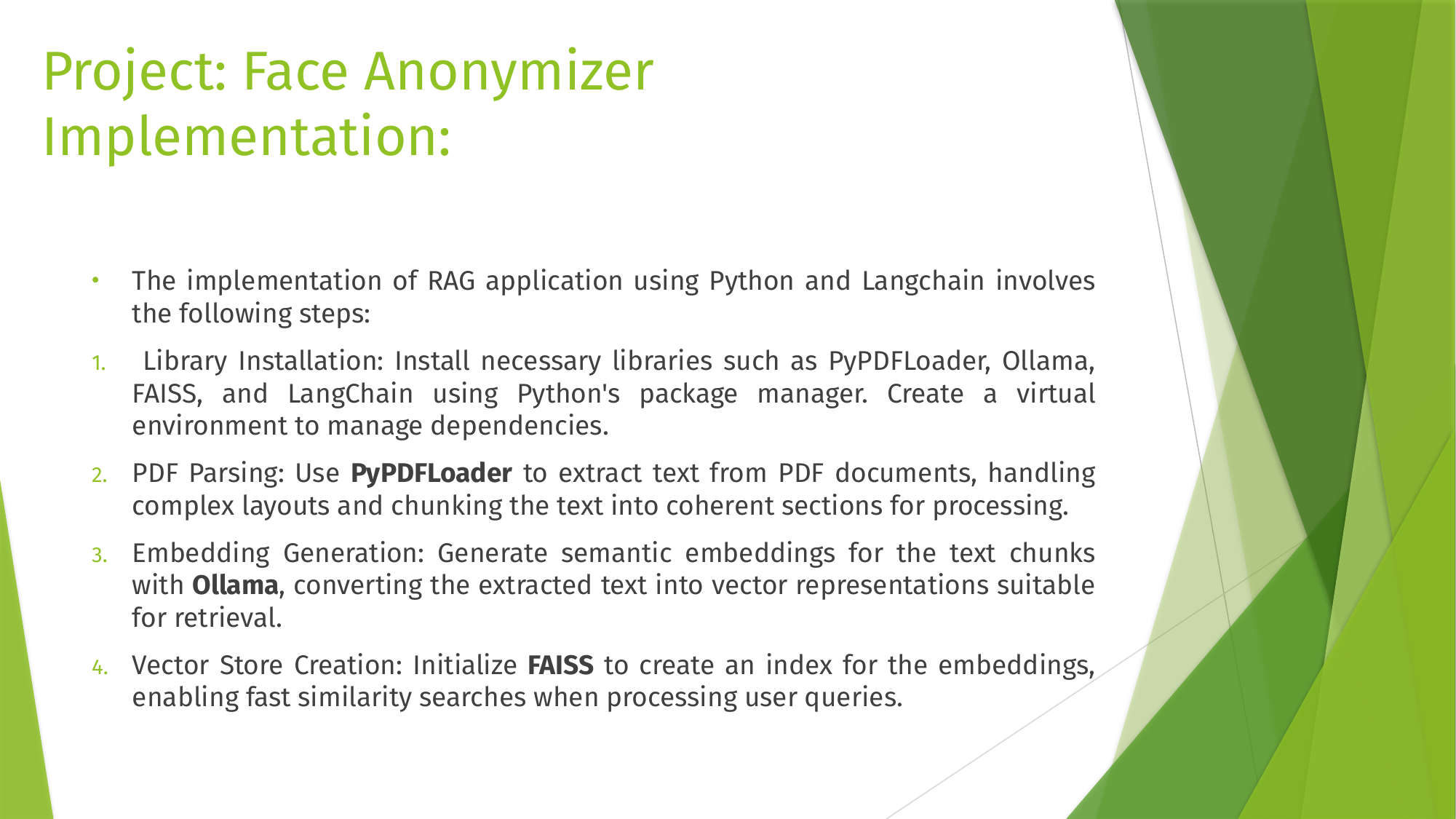

# Project: Face Anonymizer Implementation:
The implementation of RAG application using Python and Langchain involves the following steps:
 Library Installation: Install necessary libraries such as PyPDFLoader, Ollama, FAISS, and LangChain using Python's package manager. Create a virtual environment to manage dependencies.
PDF Parsing: Use PyPDFLoader to extract text from PDF documents, handling complex layouts and chunking the text into coherent sections for processing.
Embedding Generation: Generate semantic embeddings for the text chunks with Ollama, converting the extracted text into vector representations suitable for retrieval.
Vector Store Creation: Initialize FAISS to create an index for the embeddings, enabling fast similarity searches when processing user queries.